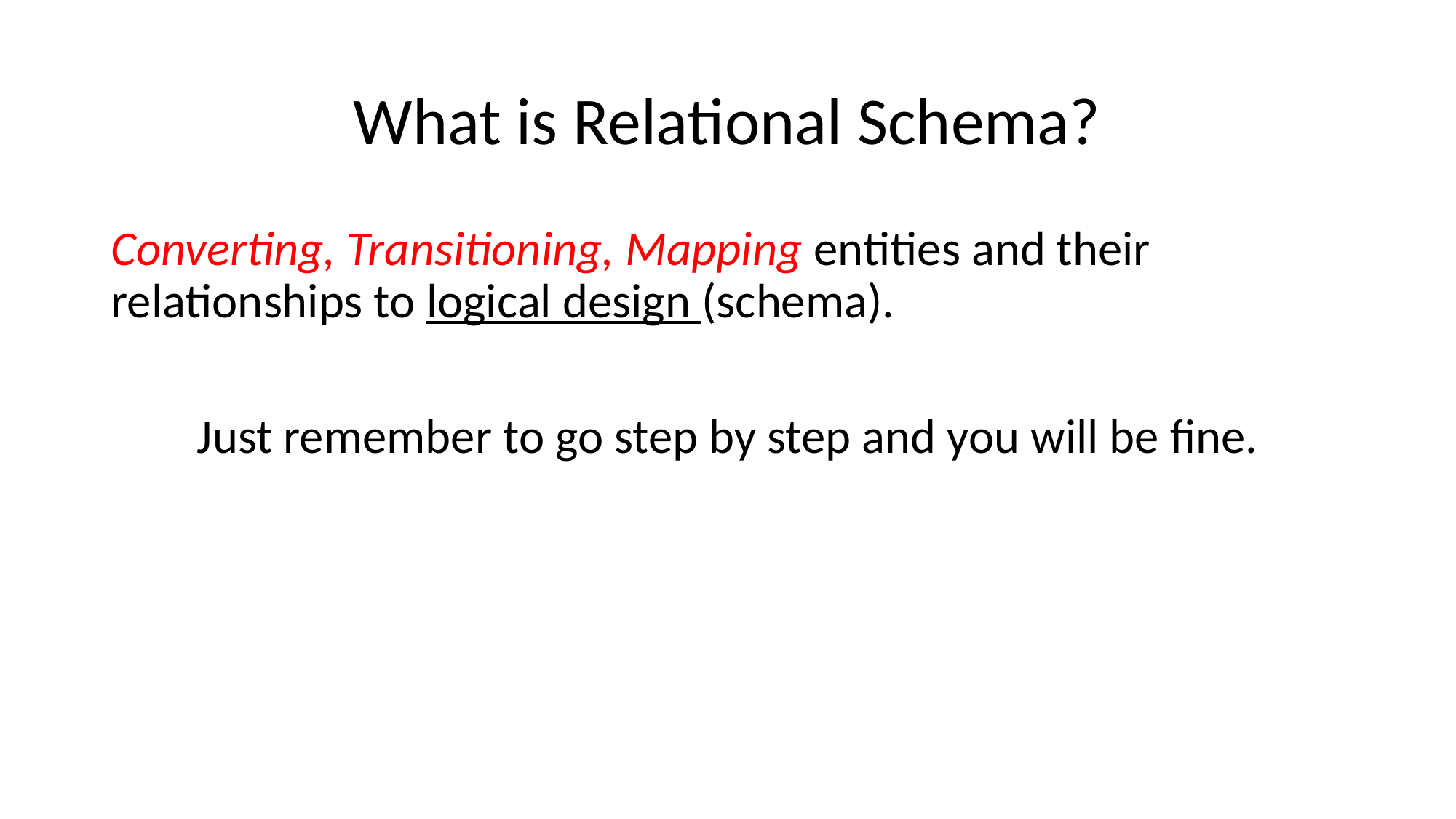

# What is Relational Schema?
Converting, Transitioning, Mapping entities and their relationships to logical design (schema).

Just remember to go step by step and you will be fine.